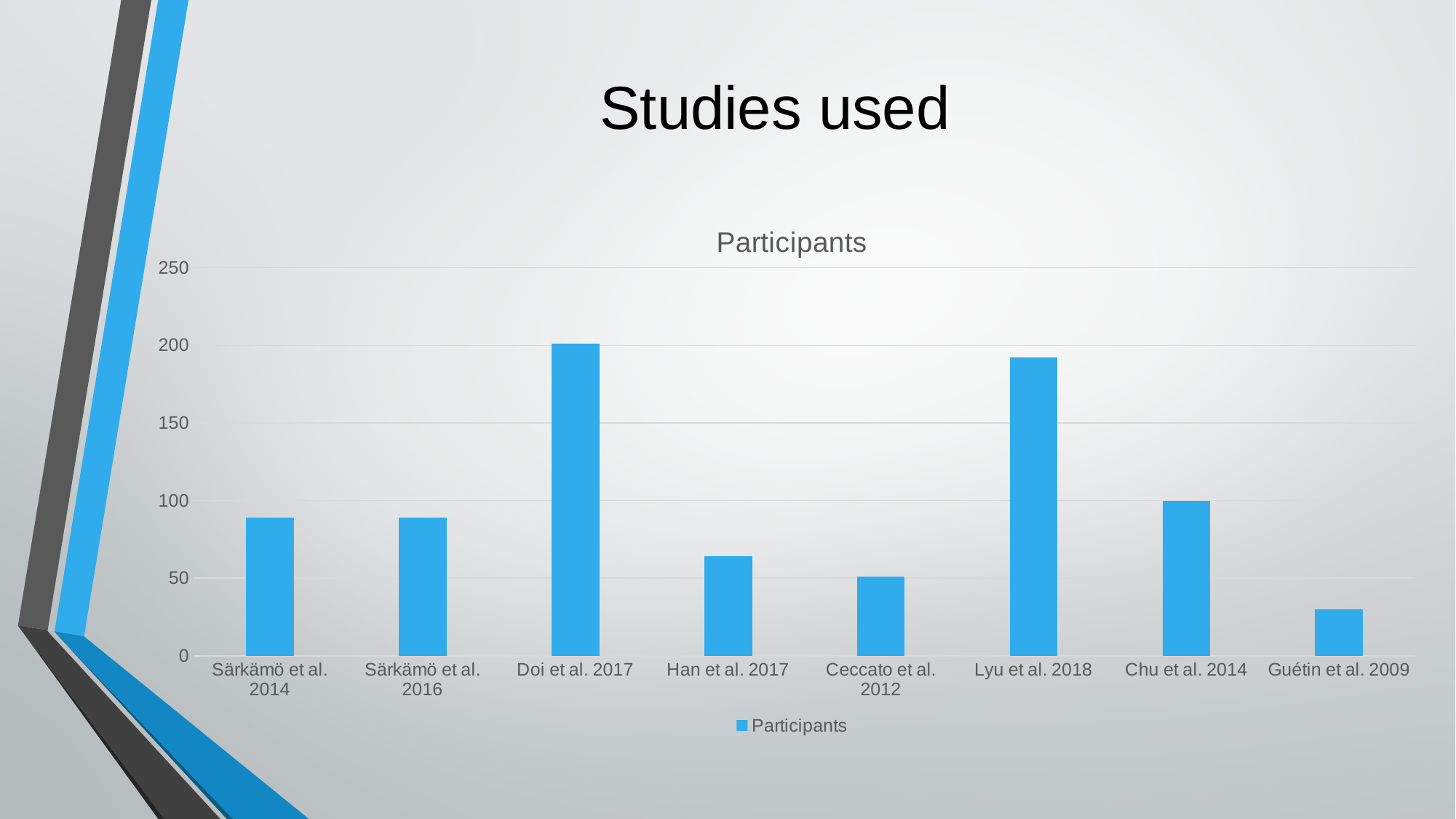

# Studies used

### Chart: Participants

| Category | Participants |
|---|---|
| Särkämö et al. 2014 | 89.0 |
| Särkämö et al. 2016 | 89.0 |
| Doi et al. 2017 | 201.0 |
| Han et al. 2017 | 64.0 |
| Ceccato et al. 2012 | 51.0 |
| Lyu et al. 2018 | 192.0 |
| Chu et al. 2014 | 100.0 |
| Guétin et al. 2009 | 30.0 |